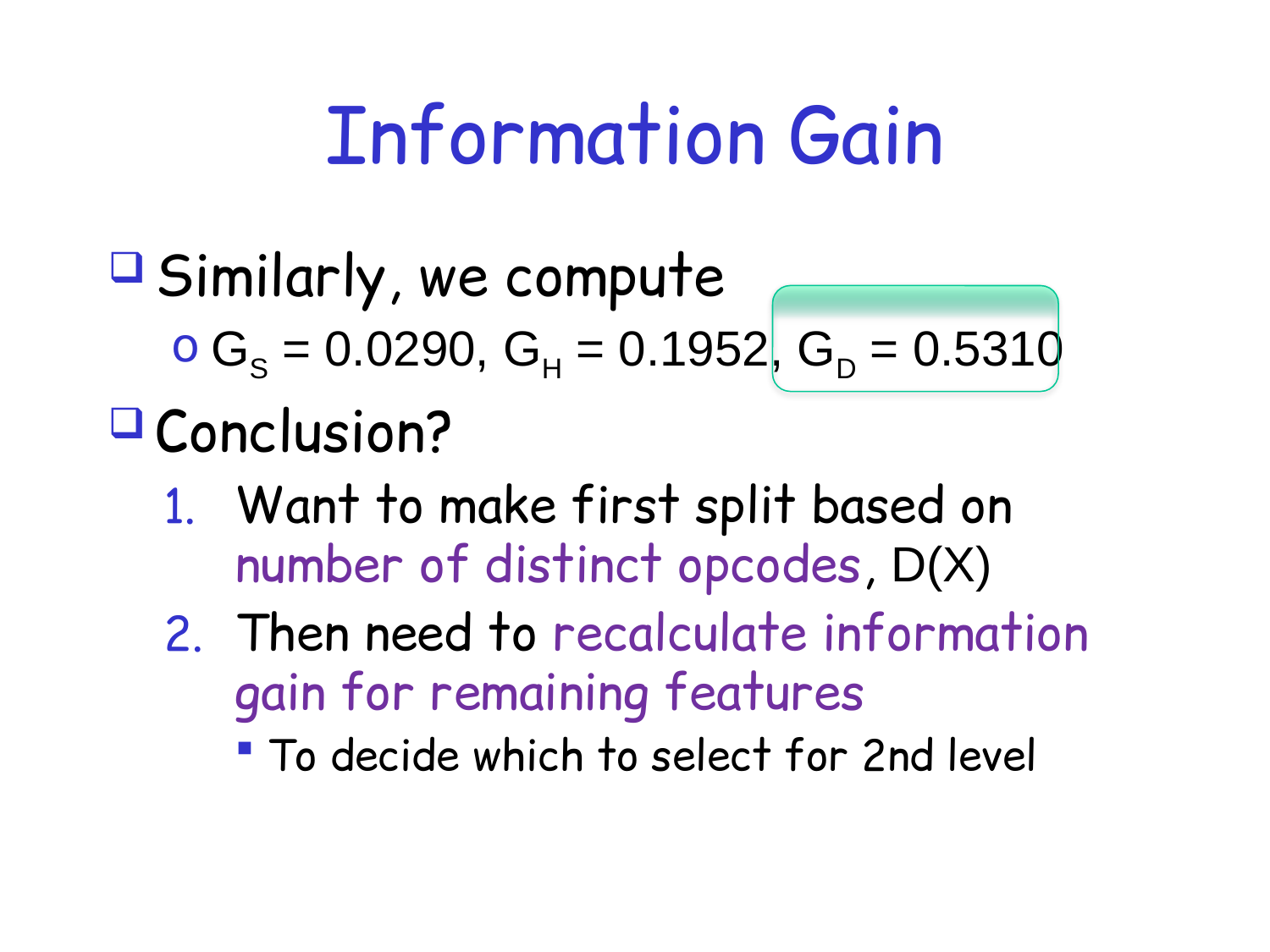

# Information Gain
Similarly, we compute
GS = 0.0290, GH = 0.1952, GD = 0.5310
Conclusion?
Want to make first split based on number of distinct opcodes, D(X)
Then need to recalculate information gain for remaining features
To decide which to select for 2nd level